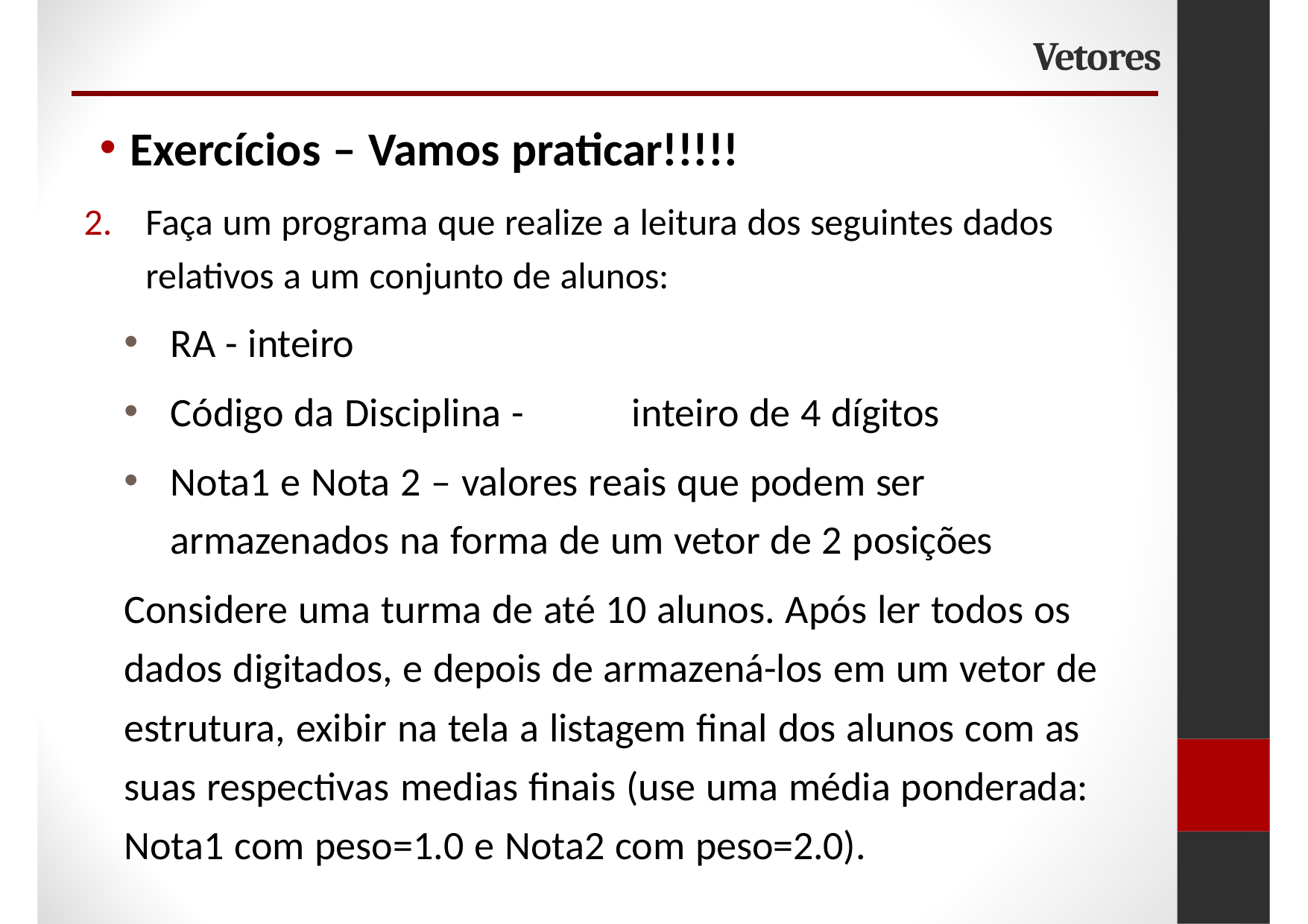

# Vetores
Exercícios – Vamos praticar!!!!!
Faça um programa que realize a leitura dos seguintes dados relativos a um conjunto de alunos:
RA - inteiro
Código da Disciplina -	inteiro de 4 dígitos
Nota1 e Nota 2 – valores reais que podem ser armazenados na forma de um vetor de 2 posições
Considere uma turma de até 10 alunos. Após ler todos os dados digitados, e depois de armazená-los em um vetor de estrutura, exibir na tela a listagem final dos alunos com as suas respectivas medias finais (use uma média ponderada: Nota1 com peso=1.0 e Nota2 com peso=2.0).